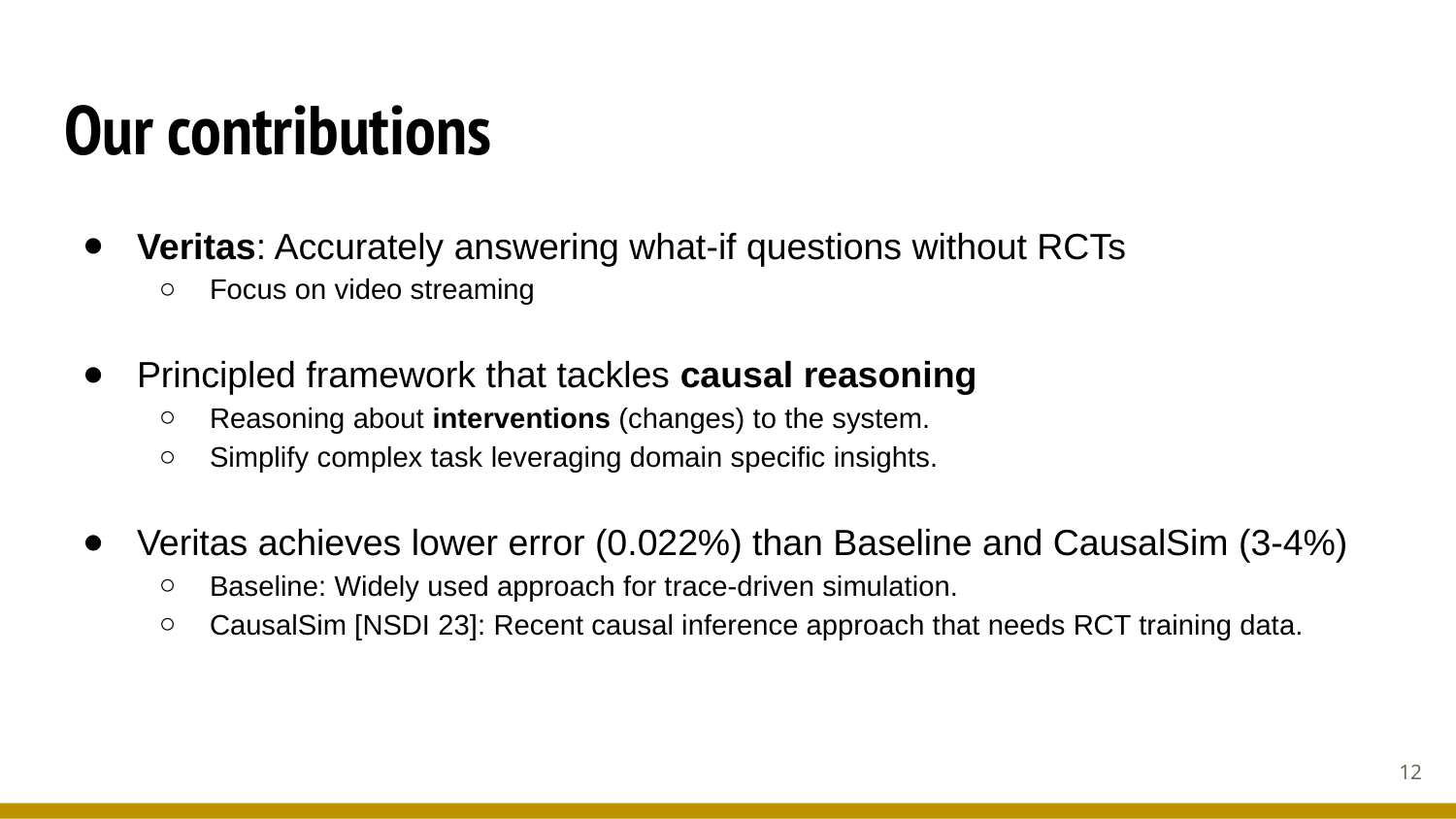

# Our contributions

Veritas: Accurately answering what-if questions without RCTs
Focus on video streaming
Principled framework that tackles causal reasoning
Reasoning about interventions (changes) to the system.
Simplify complex task leveraging domain specific insights.
Veritas achieves lower error (0.022%) than Baseline and CausalSim (3-4%)
Baseline: Widely used approach for trace-driven simulation.
CausalSim [NSDI 23]: Recent causal inference approach that needs RCT training data.
12